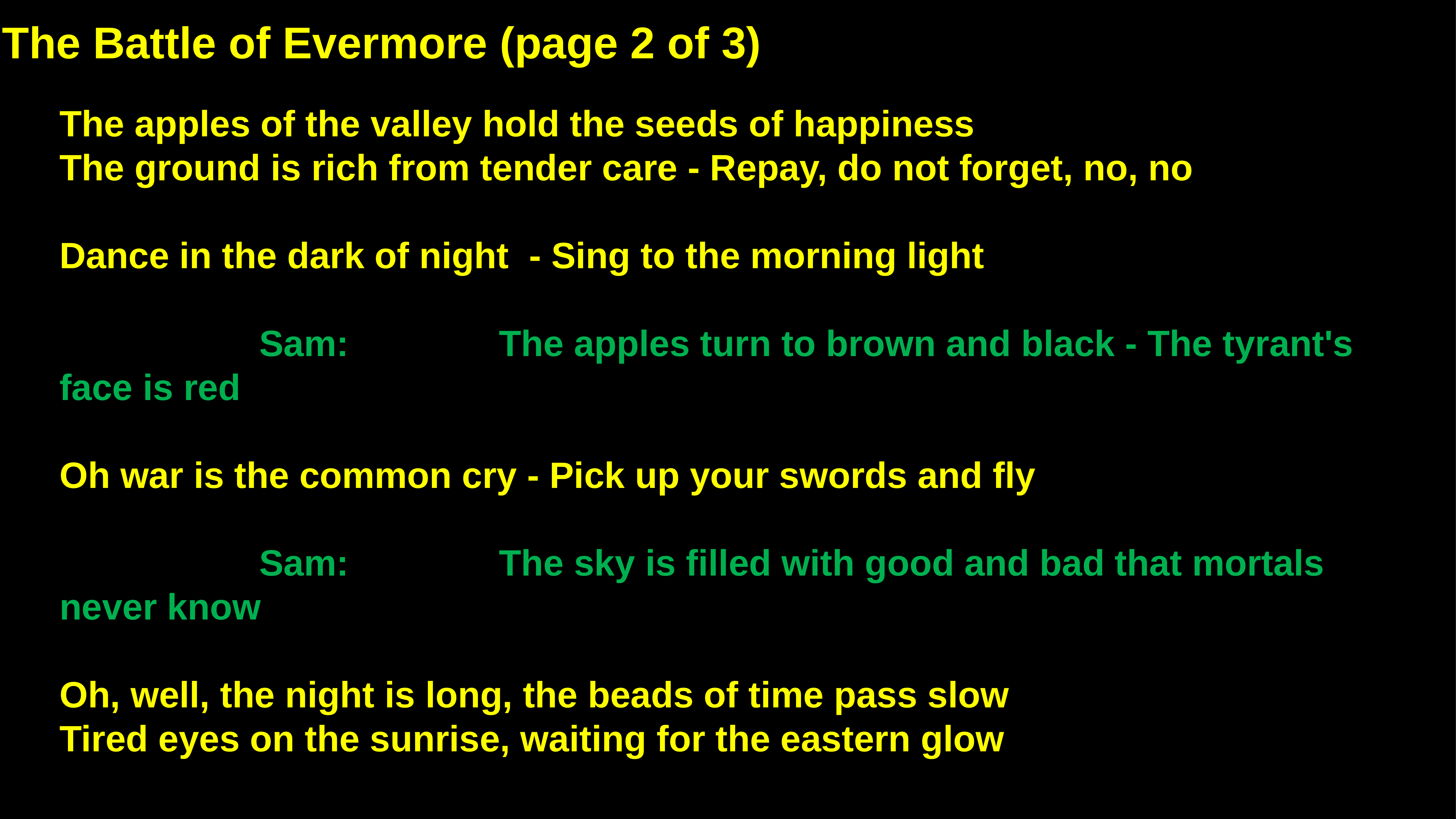

The Battle of Evermore (page 2 of 3)
The apples of the valley hold the seeds of happiness
The ground is rich from tender care - Repay, do not forget, no, no

Dance in the dark of night  - Sing to the morning light

					Sam:				The apples turn to brown and black - The tyrant's face is red

Oh war is the common cry - Pick up your swords and fly

					Sam:				The sky is filled with good and bad that mortals never know

Oh, well, the night is long, the beads of time pass slow
Tired eyes on the sunrise, waiting for the eastern glow